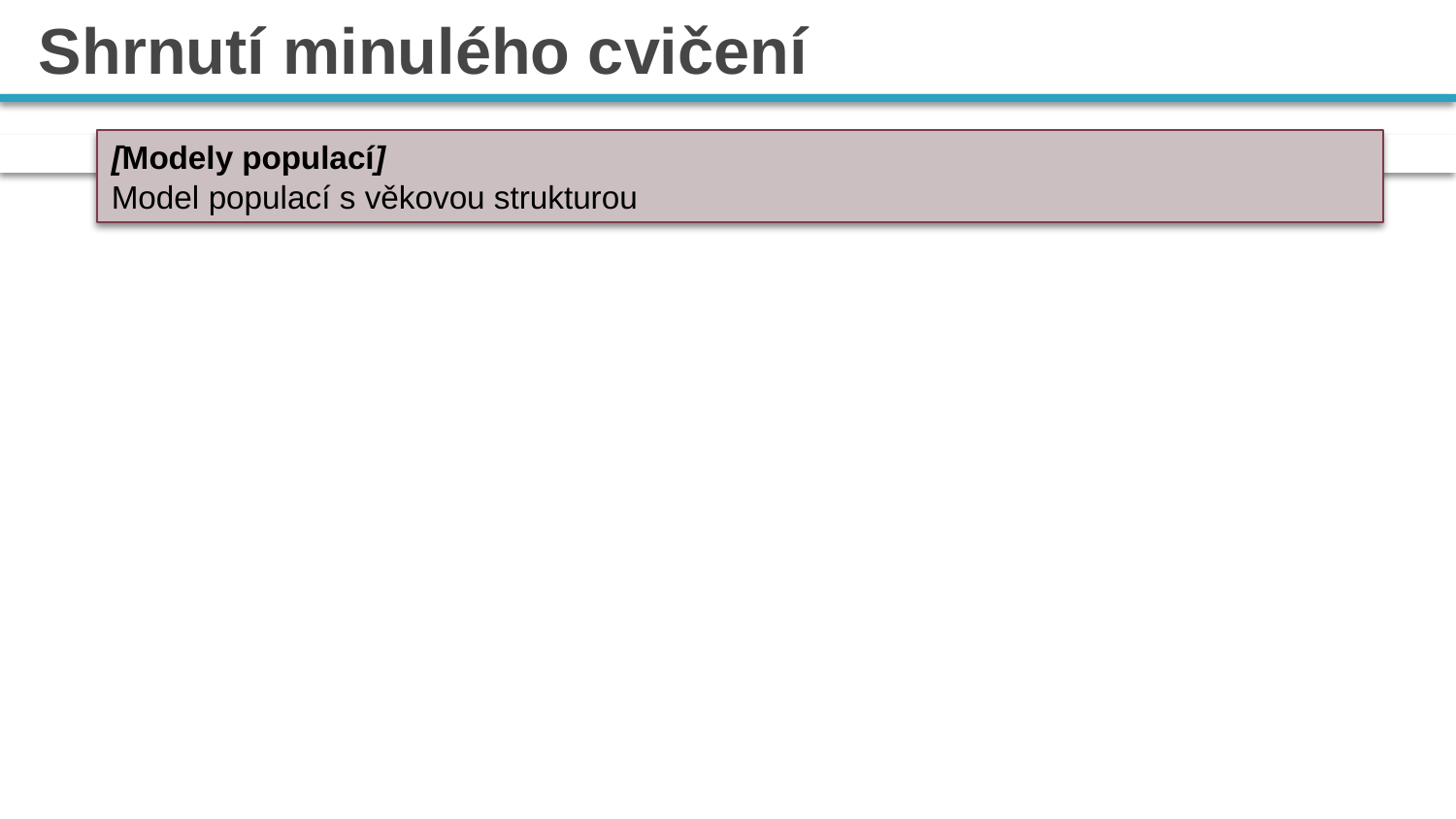

# Shrnutí minulého cvičení
[Modely populací]
Model populací s věkovou strukturou